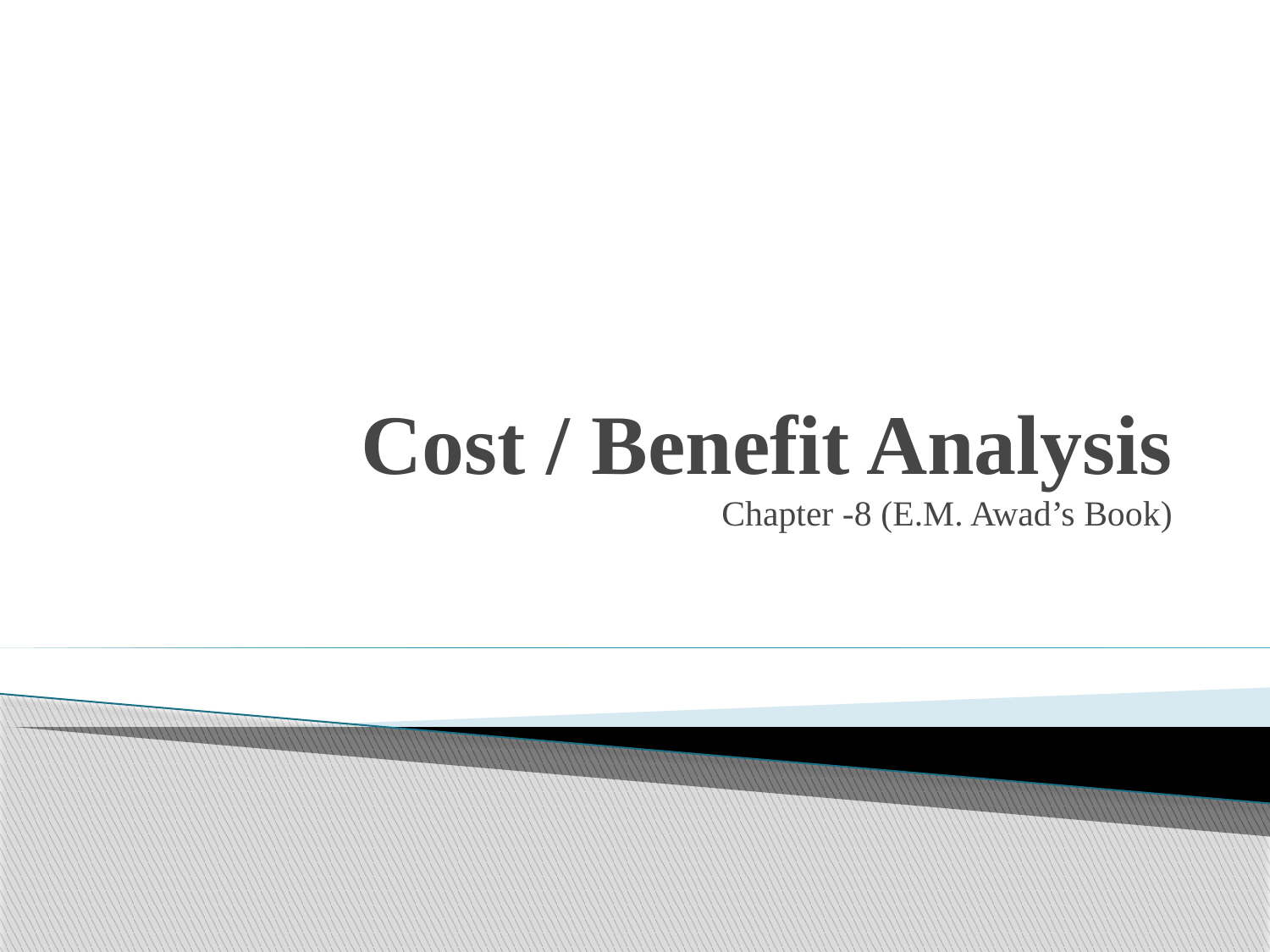

# Cost / Benefit Analysis Chapter -8 (E.M. Awad’s Book)